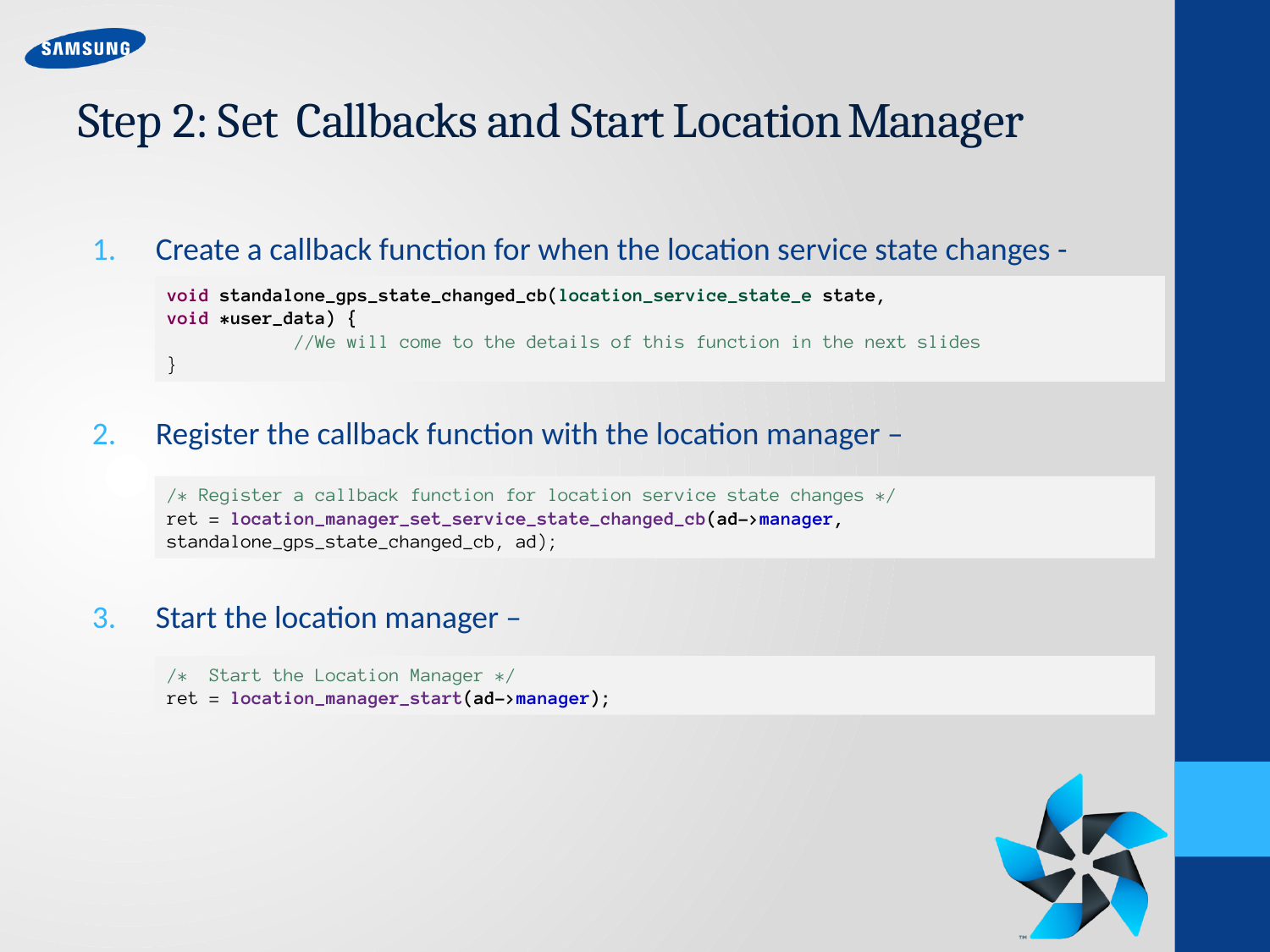

# Step 2: Set  Callbacks and Start Location Manager
Create a callback function for when the location service state changes -
Register the callback function with the location manager –
Start the location manager –
void standalone_gps_state_changed_cb(location_service_state_e state,
void *user_data) {
	//We will come to the details of this function in the next slides
}
/* Register a callback function for location service state changes */
ret = location_manager_set_service_state_changed_cb(ad->manager,
standalone_gps_state_changed_cb, ad);
/*  Start the Location Manager */
ret = location_manager_start(ad->manager);